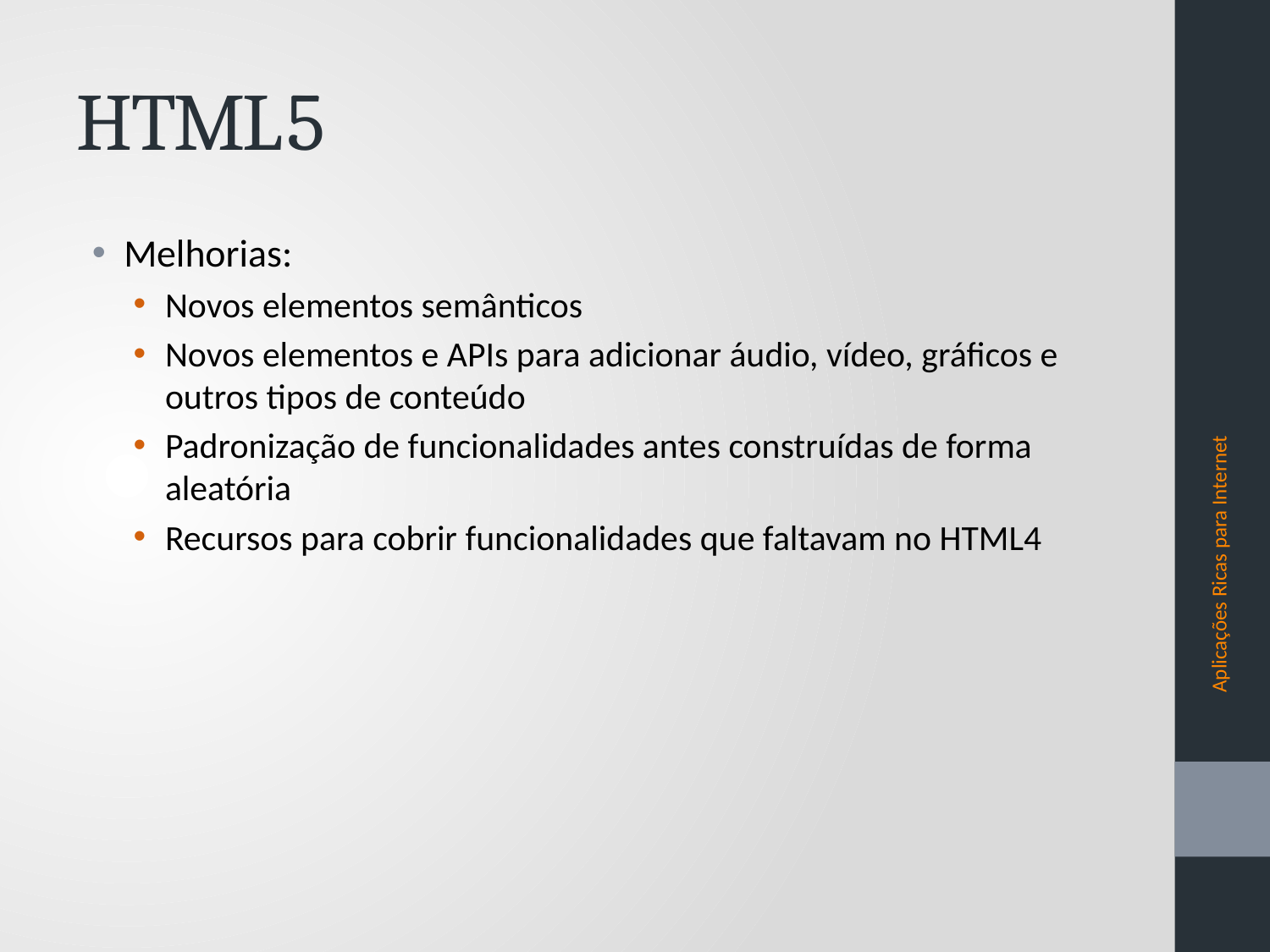

# HTML5
Melhorias:
Novos elementos semânticos
Novos elementos e APIs para adicionar áudio, vídeo, gráficos e outros tipos de conteúdo
Padronização de funcionalidades antes construídas de forma aleatória
Recursos para cobrir funcionalidades que faltavam no HTML4
Aplicações Ricas para Internet